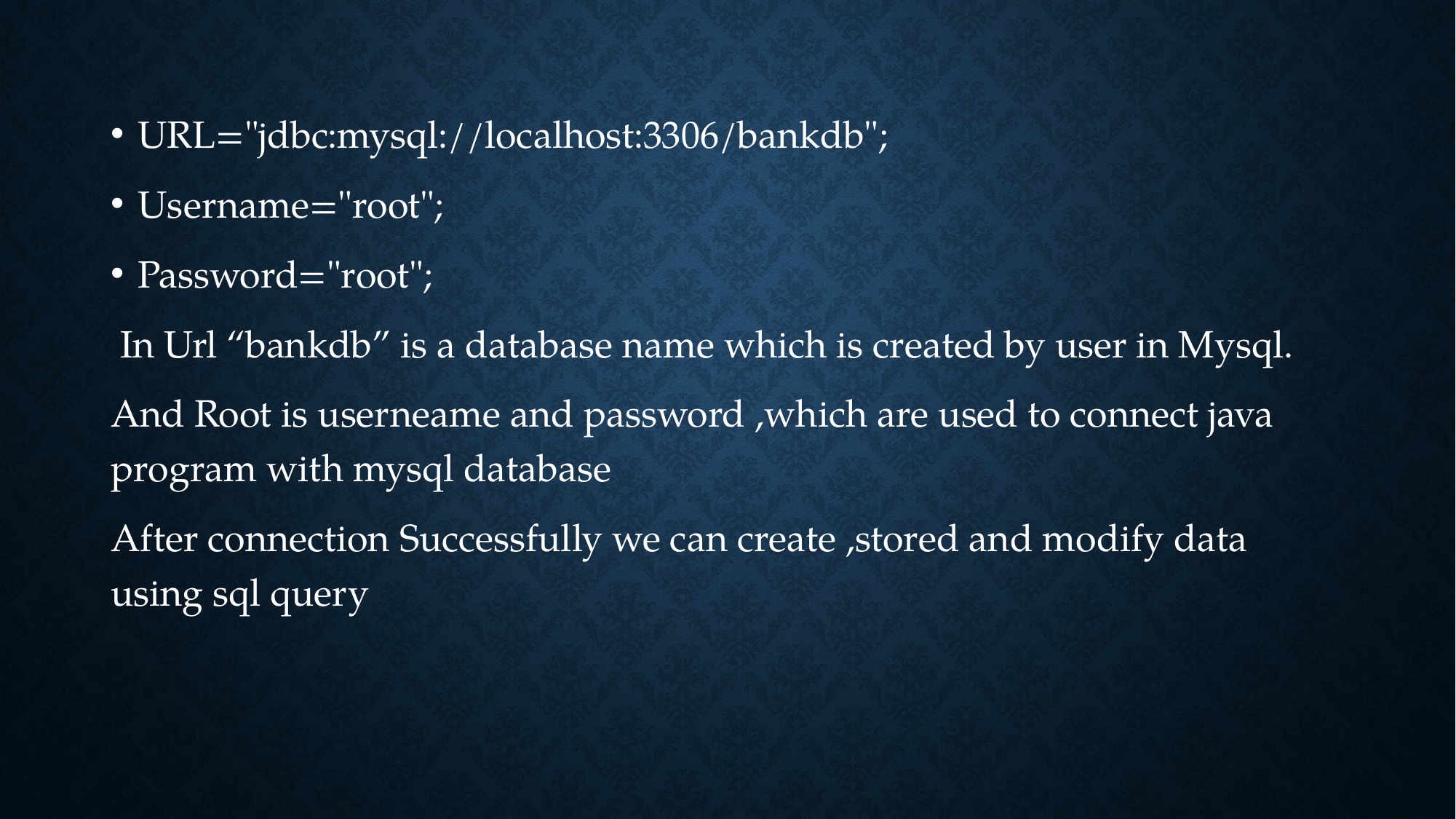

URL="jdbc:mysql://localhost:3306/bankdb";
Username="root";
Password="root";
 In Url “bankdb” is a database name which is created by user in Mysql.
And Root is userneame and password ,which are used to connect java program with mysql database
After connection Successfully we can create ,stored and modify data using sql query